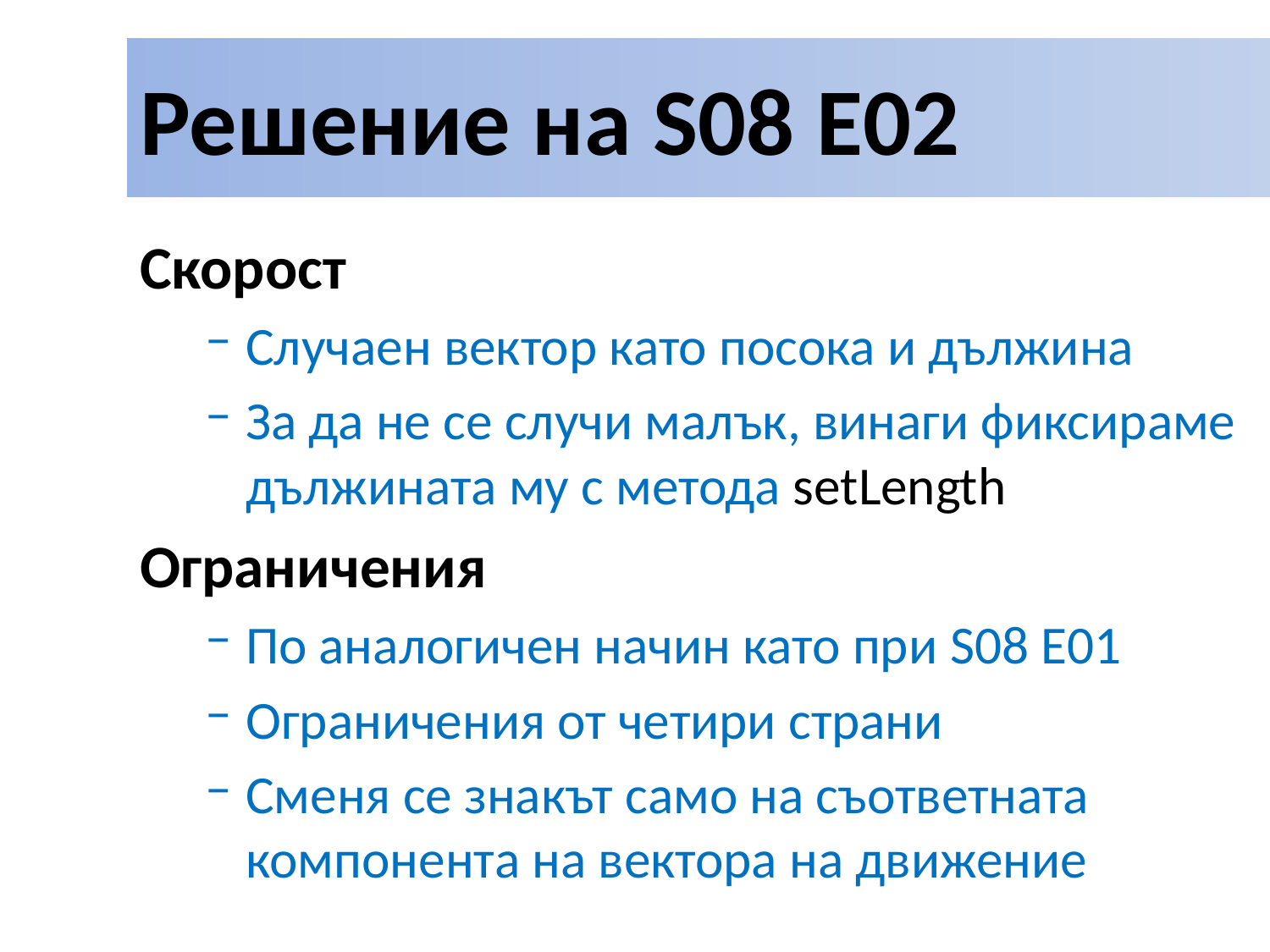

# Решение на S08 E02
Скорост
Случаен вектор като посока и дължина
За да не се случи малък, винаги фиксираме дължината му с метода setLength
Ограничения
По аналогичен начин като при S08 E01
Ограничения от четири страни
Сменя се знакът само на съответната компонента на вектора на движение